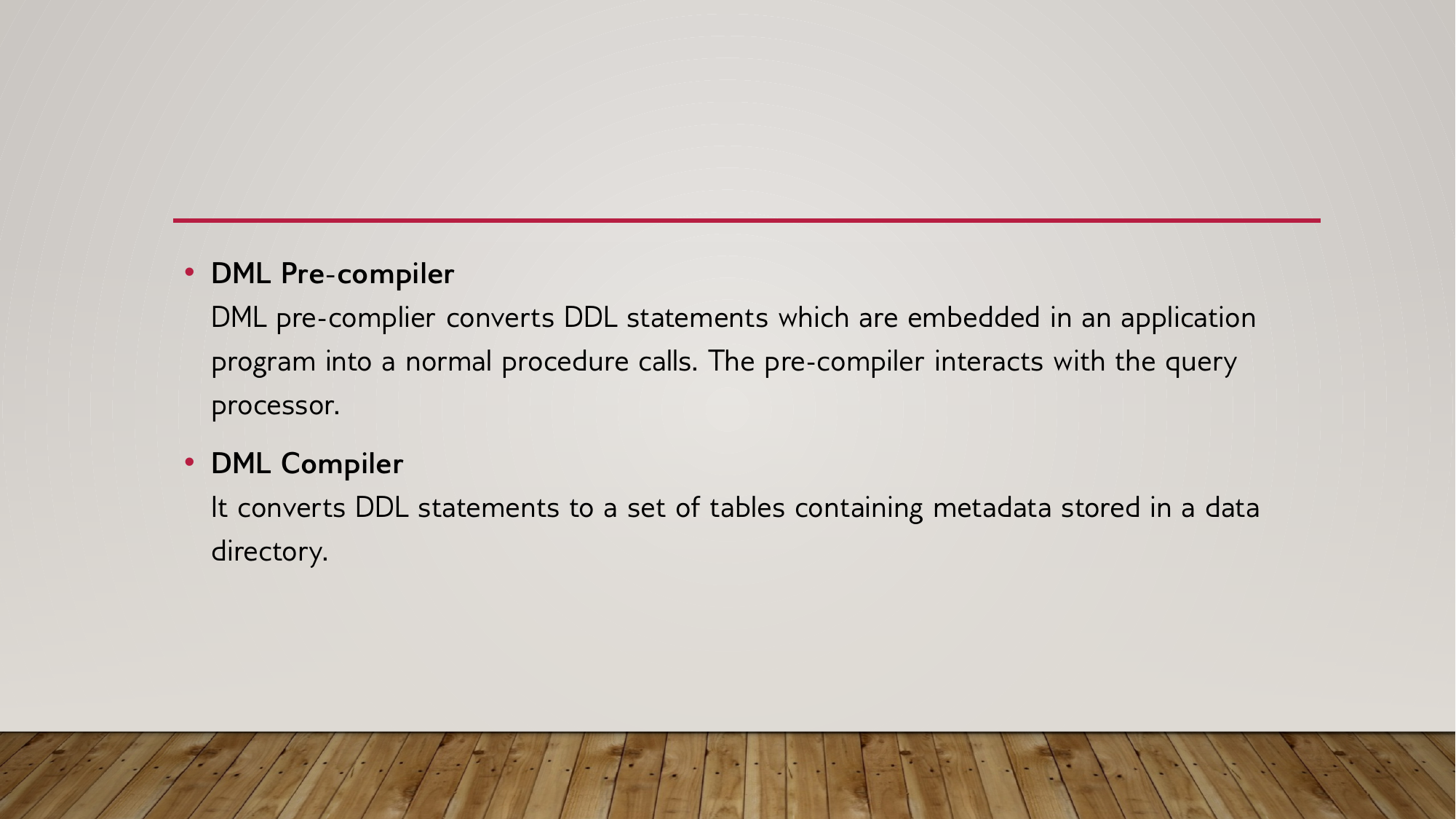

#
DML Pre-compiler
DML pre-complier converts DDL statements which are embedded in an application program into a normal procedure calls. The pre-compiler interacts with the query processor.
DML Compiler
It converts DDL statements to a set of tables containing metadata stored in a data directory.